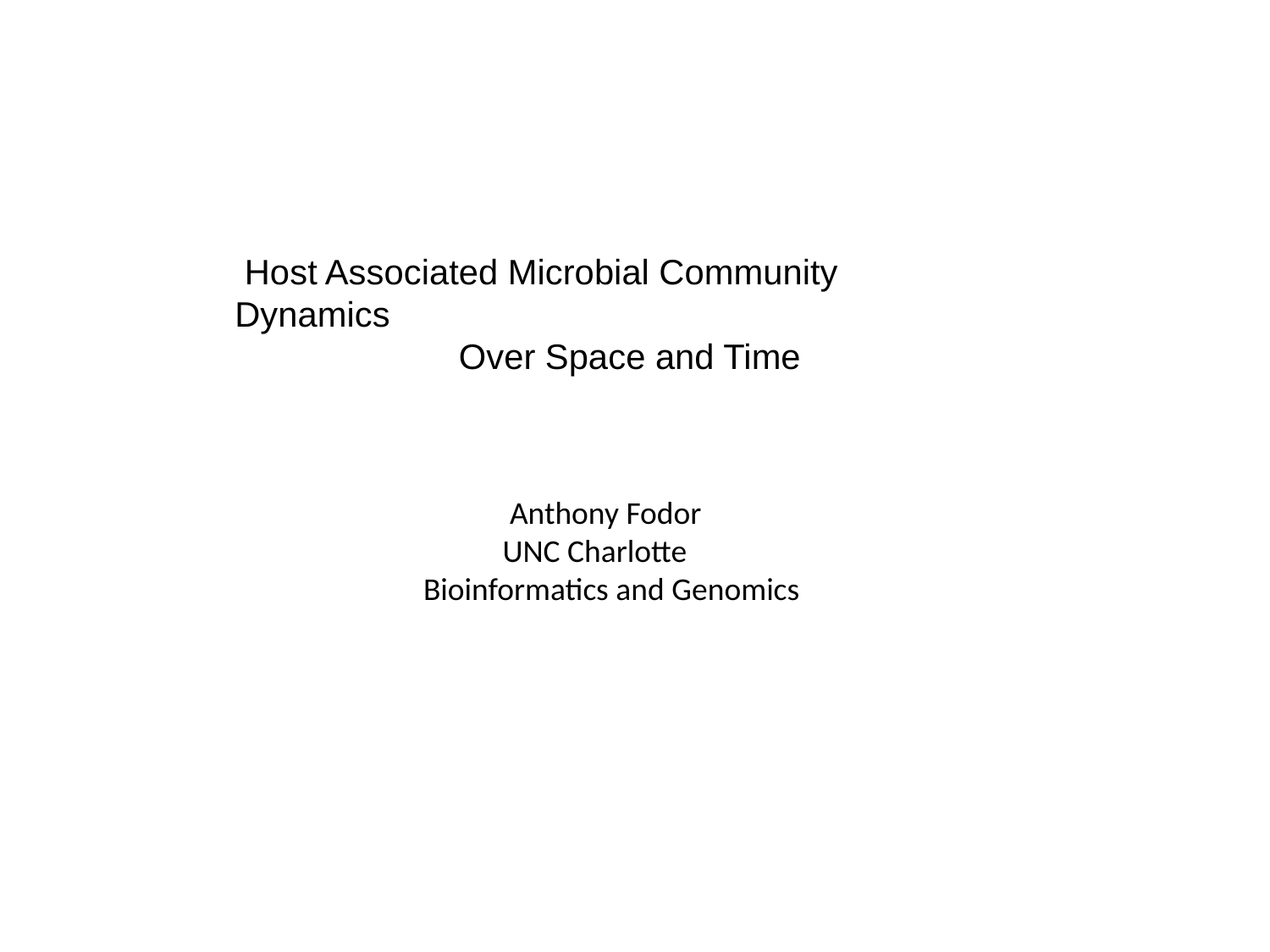

Host Associated Microbial Community Dynamics
                       Over Space and Time

            Anthony Fodor
           UNC Charlotte
Bioinformatics and Genomics